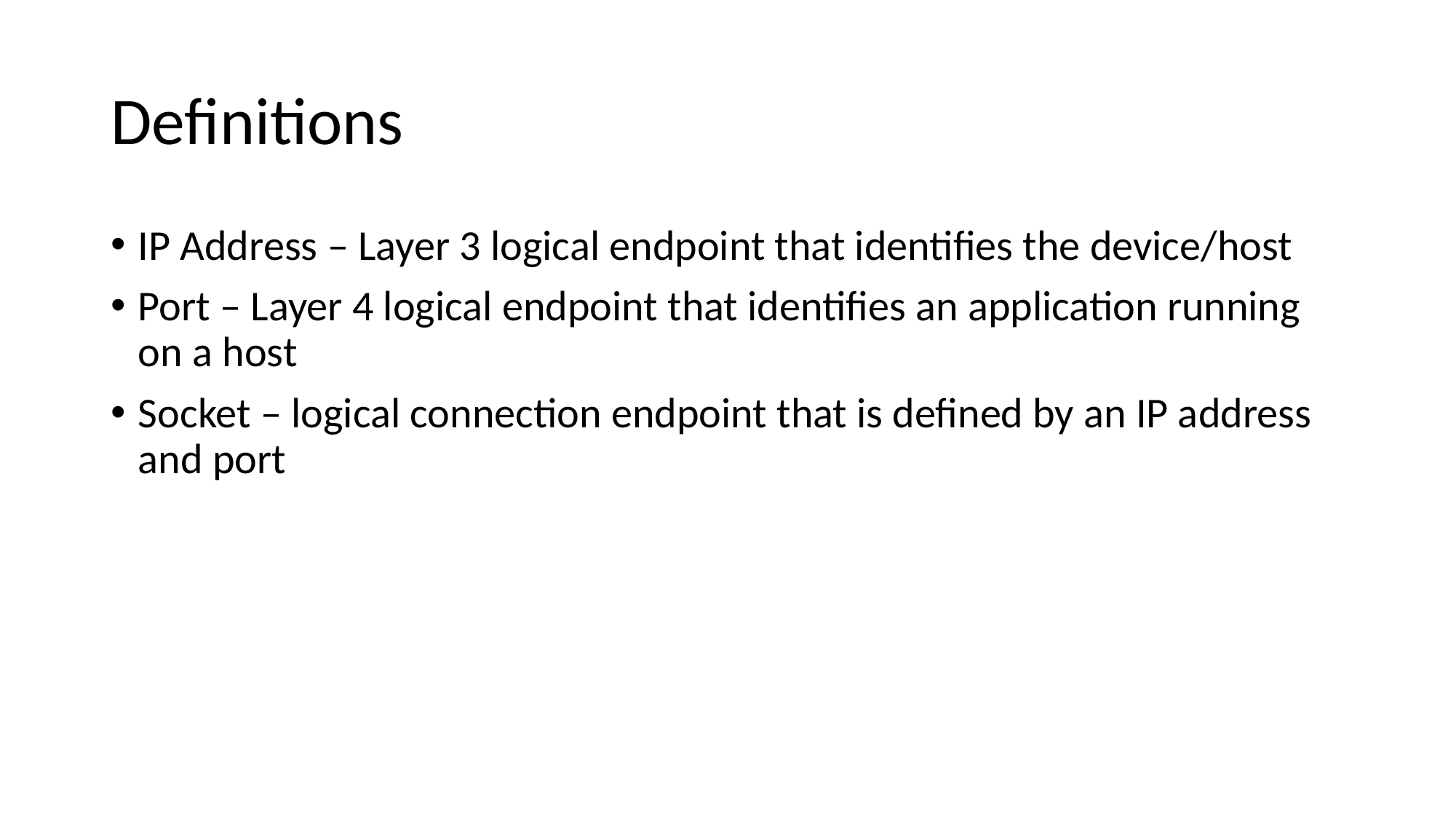

# Definitions
IP Address – Layer 3 logical endpoint that identifies the device/host
Port – Layer 4 logical endpoint that identifies an application running on a host
Socket – logical connection endpoint that is defined by an IP address and port